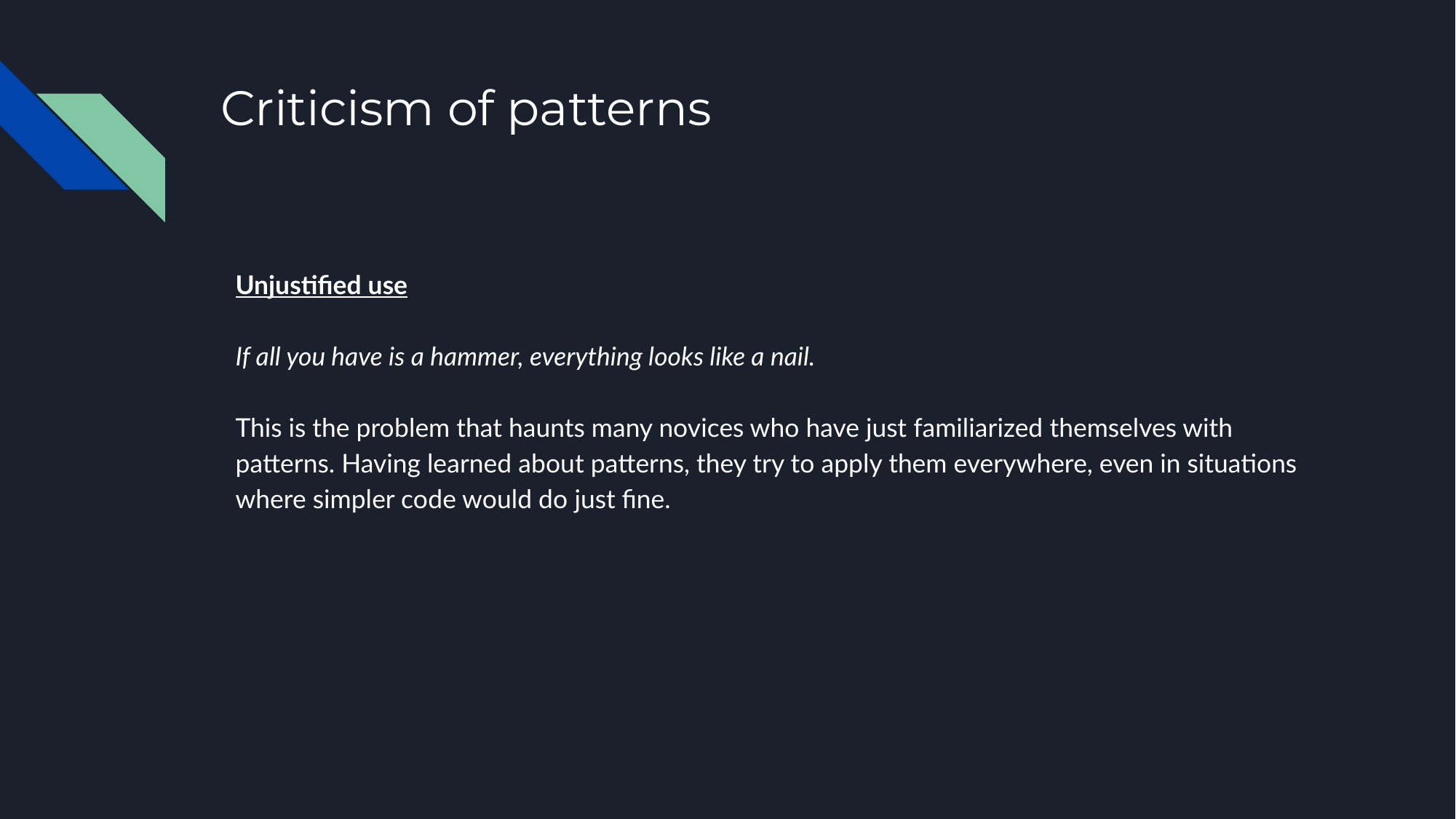

# Criticism of patterns
Unjustified use

If all you have is a hammer, everything looks like a nail.

This is the problem that haunts many novices who have just familiarized themselves with patterns. Having learned about patterns, they try to apply them everywhere, even in situations where simpler code would do just fine.